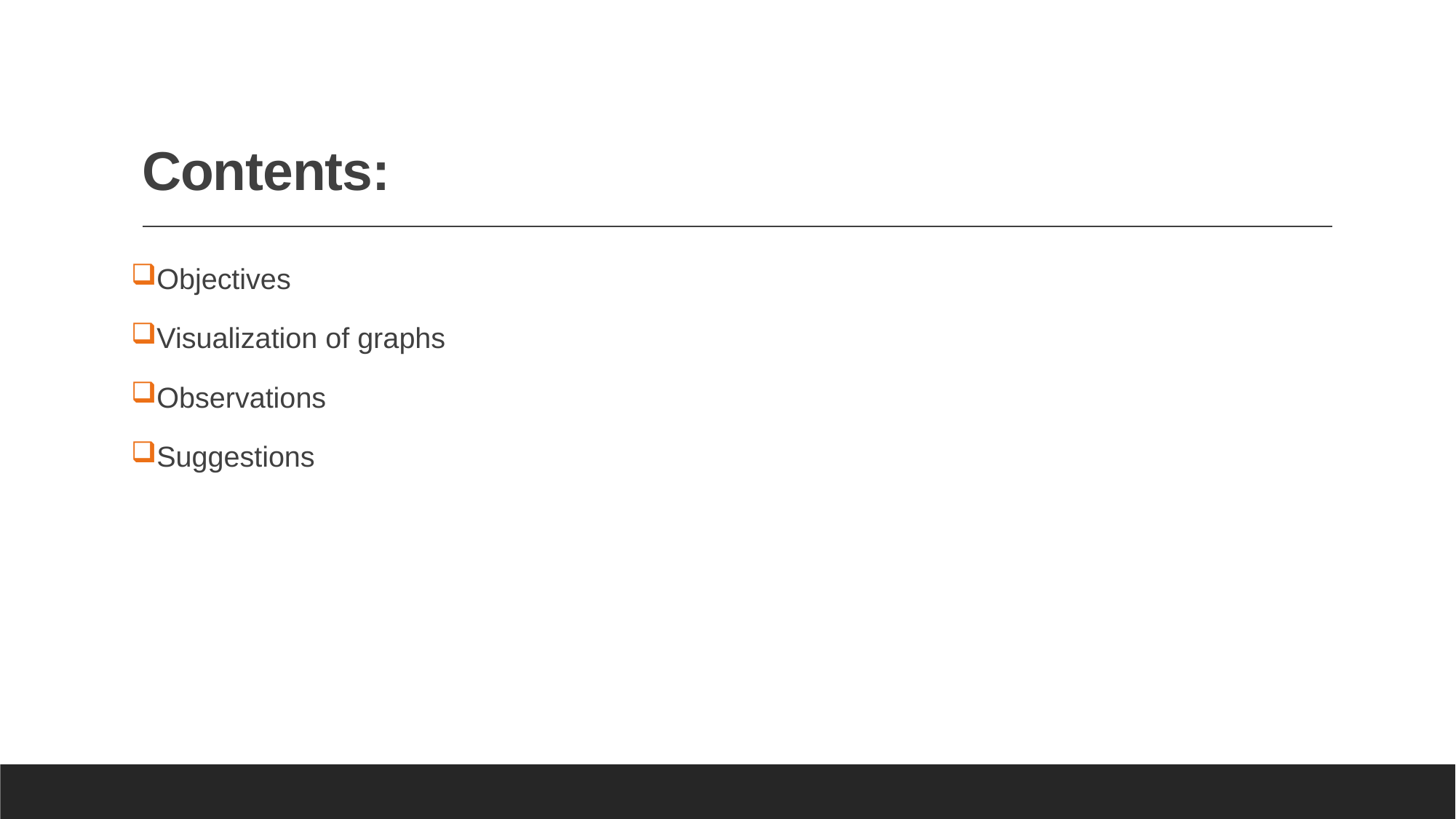

# Contents:
Objectives
Visualization of graphs
Observations
Suggestions